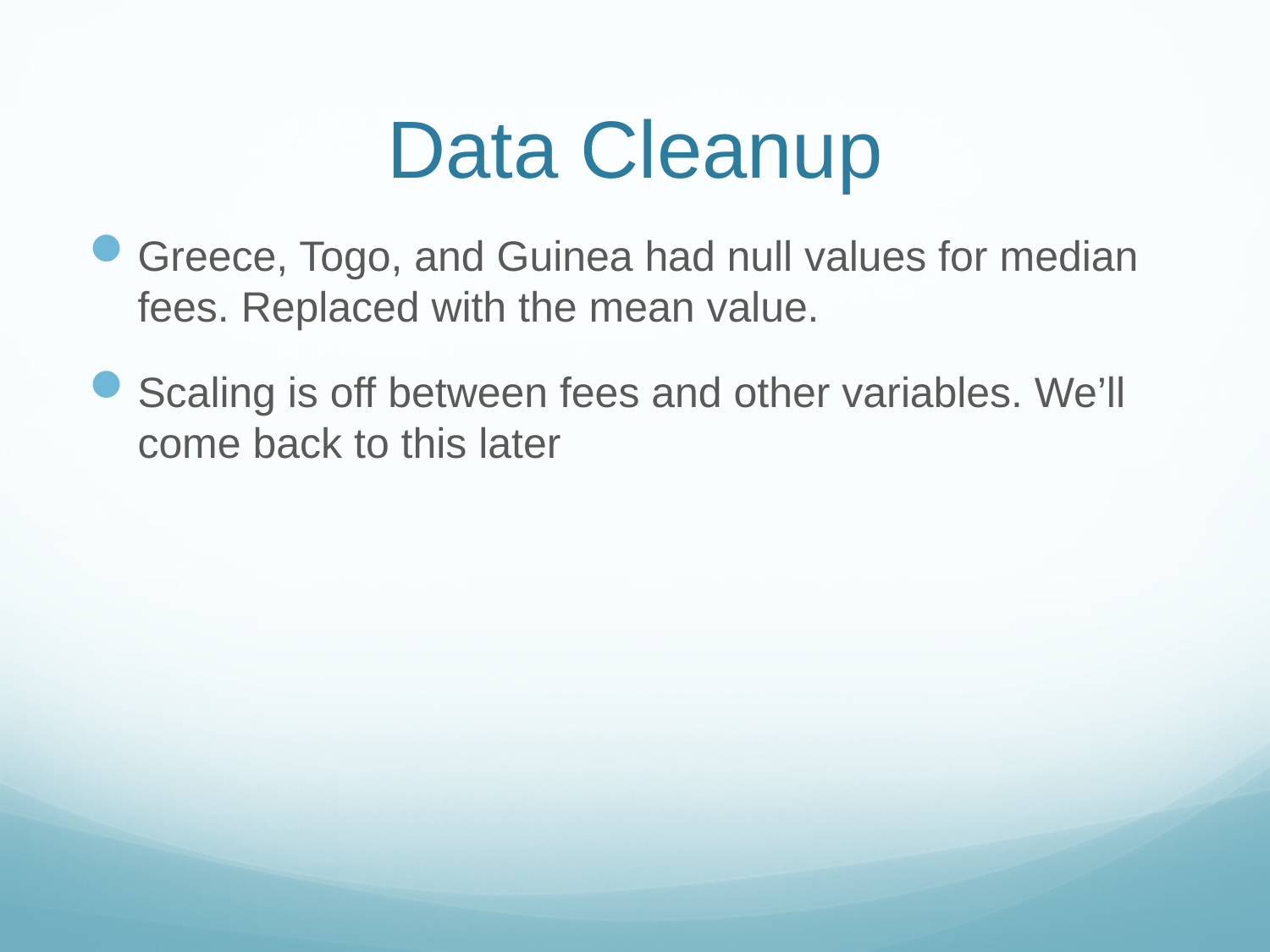

# Data Cleanup
Greece, Togo, and Guinea had null values for median fees. Replaced with the mean value.
Scaling is off between fees and other variables. We’ll come back to this later